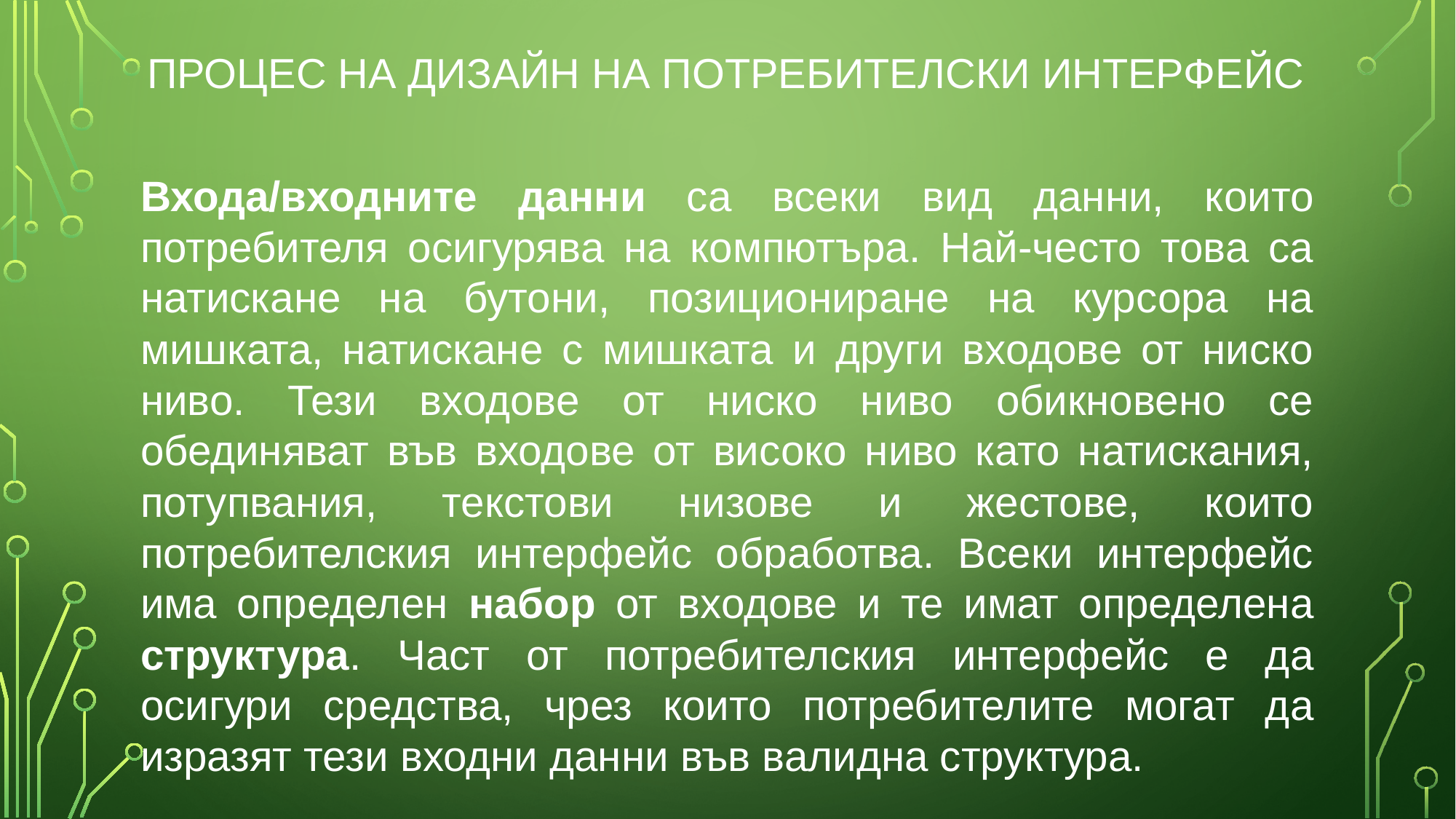

# Процес на дизайн на потребителски интерфейс
Входа/входните данни са всеки вид данни, които потребителя осигурява на компютъра. Най-често това са натискане на бутони, позициониране на курсора на мишката, натискане с мишката и други входове от ниско ниво. Тези входове от ниско ниво обикновено се обединяват във входове от високо ниво като натискания, потупвания, текстови низове и жестове, които потребителския интерфейс обработва. Всеки интерфейс има определен набор от входове и те имат определена структура. Част от потребителския интерфейс е да осигури средства, чрез които потребителите могат да изразят тези входни данни във валидна структура.